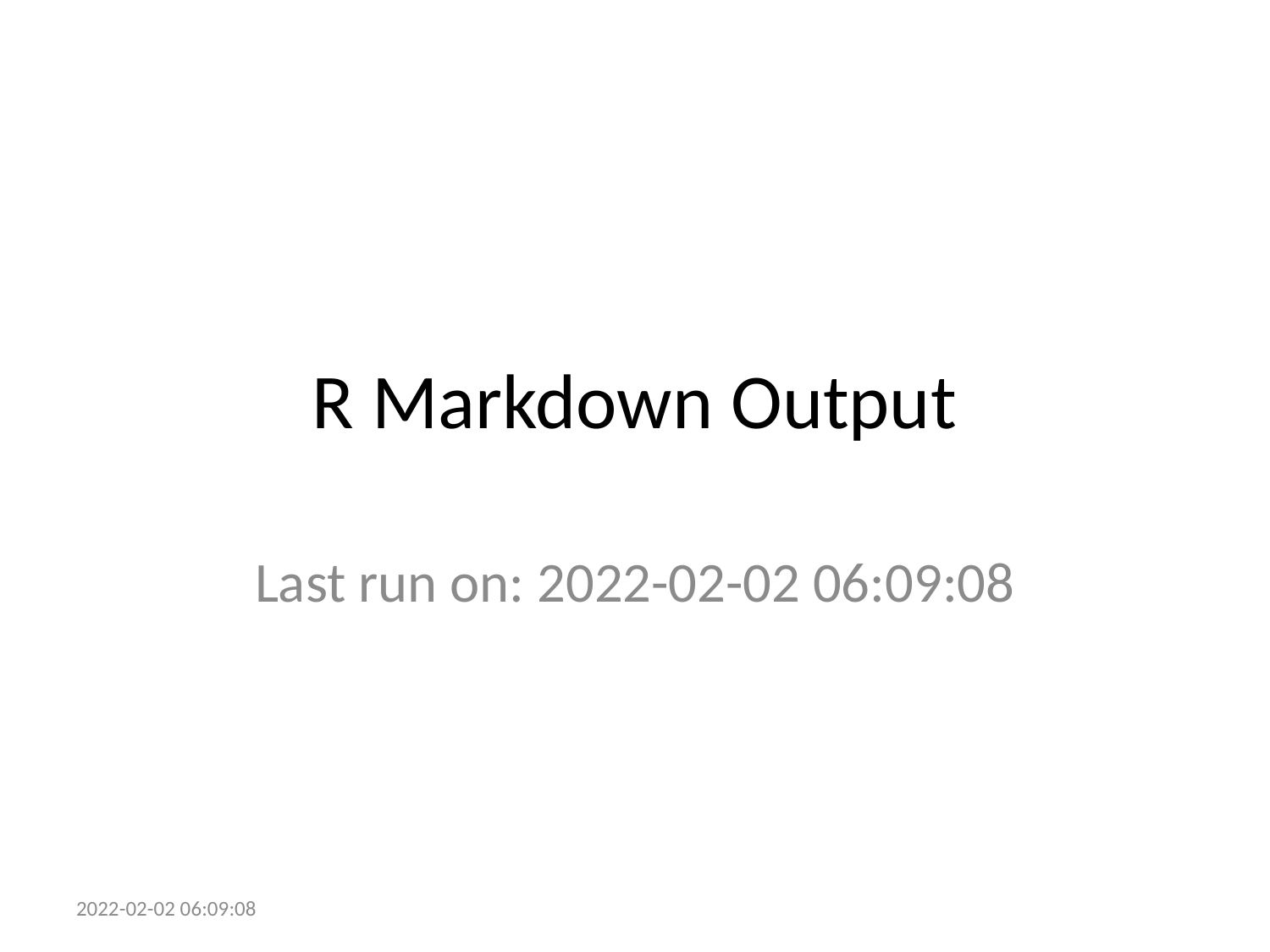

# R Markdown Output
Last run on: 2022-02-02 06:09:08
2022-02-02 06:09:08